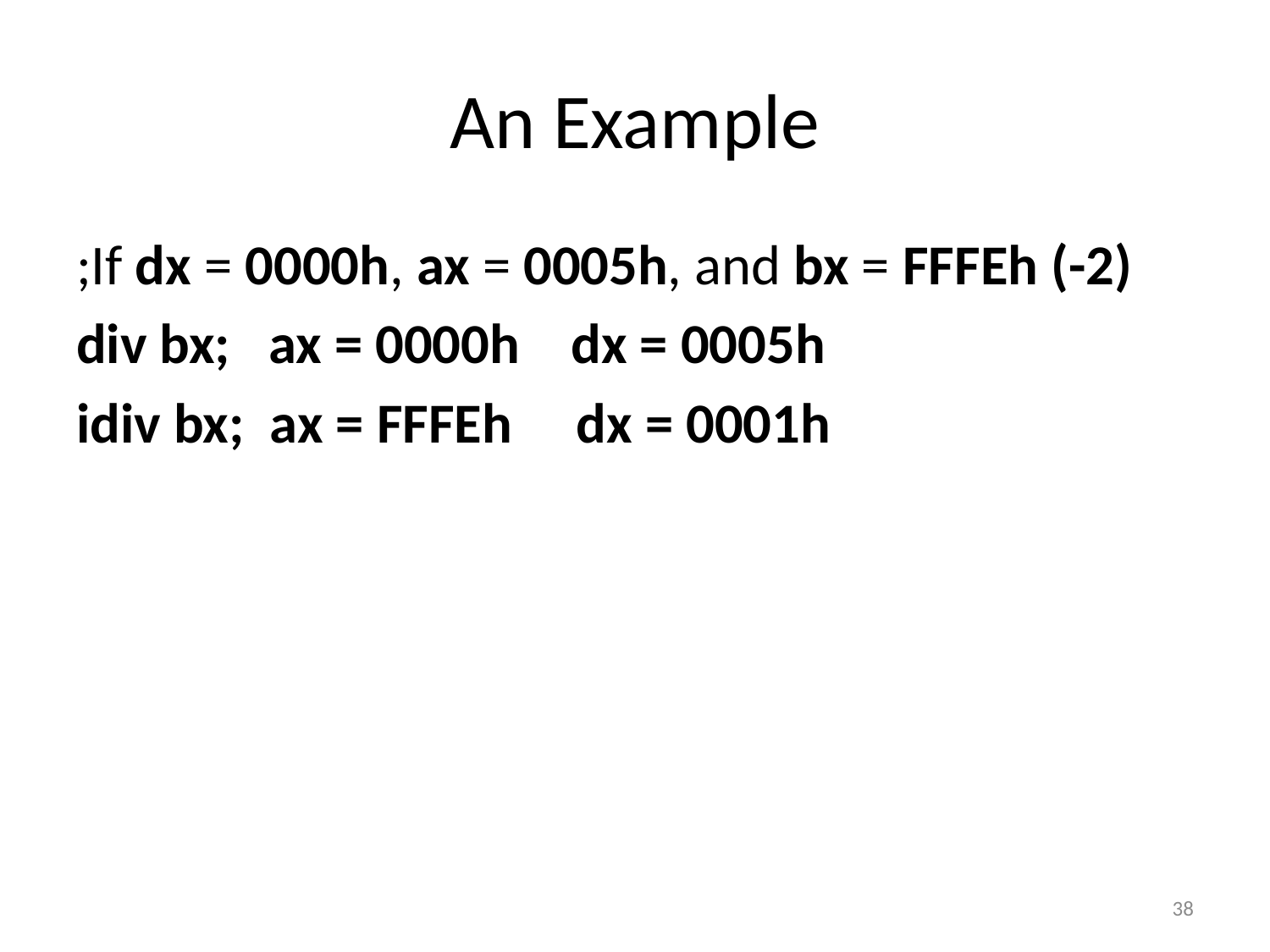

# An Example
;If dx = 0000h, ax = 0005h, and bx = FFFEh (-2)
div bx;   ax = 0000h    dx = 0005h
idiv bx;  ax = FFFEh     dx = 0001h
38